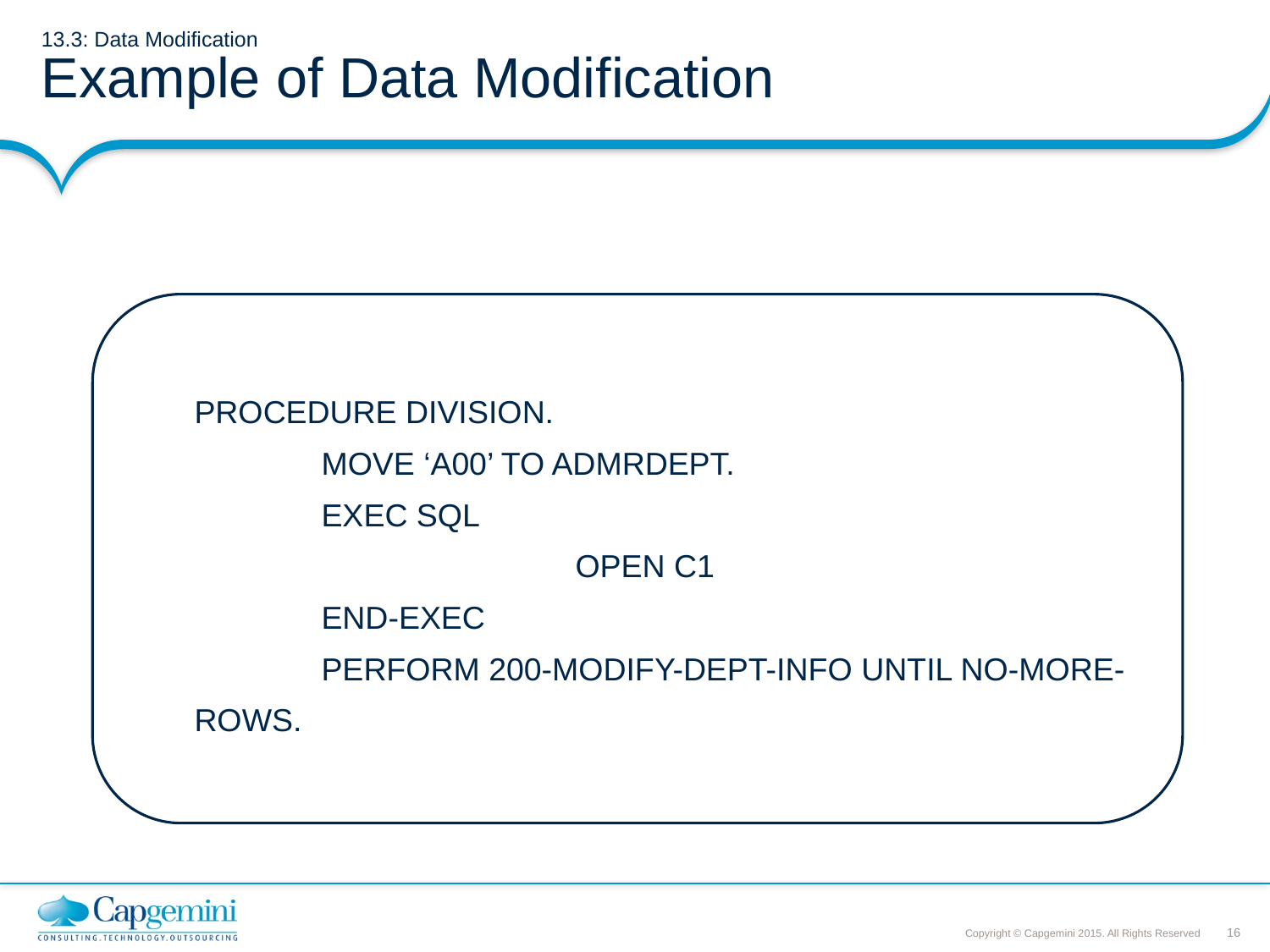

# 13.3: Data Modification Example of Data Modification

PROCEDURE DIVISION.
  	MOVE ‘A00’ TO ADMRDEPT.
	EXEC SQL
			OPEN C1
	END-EXEC
	PERFORM 200-MODIFY-DEPT-INFO UNTIL NO-MORE-ROWS.